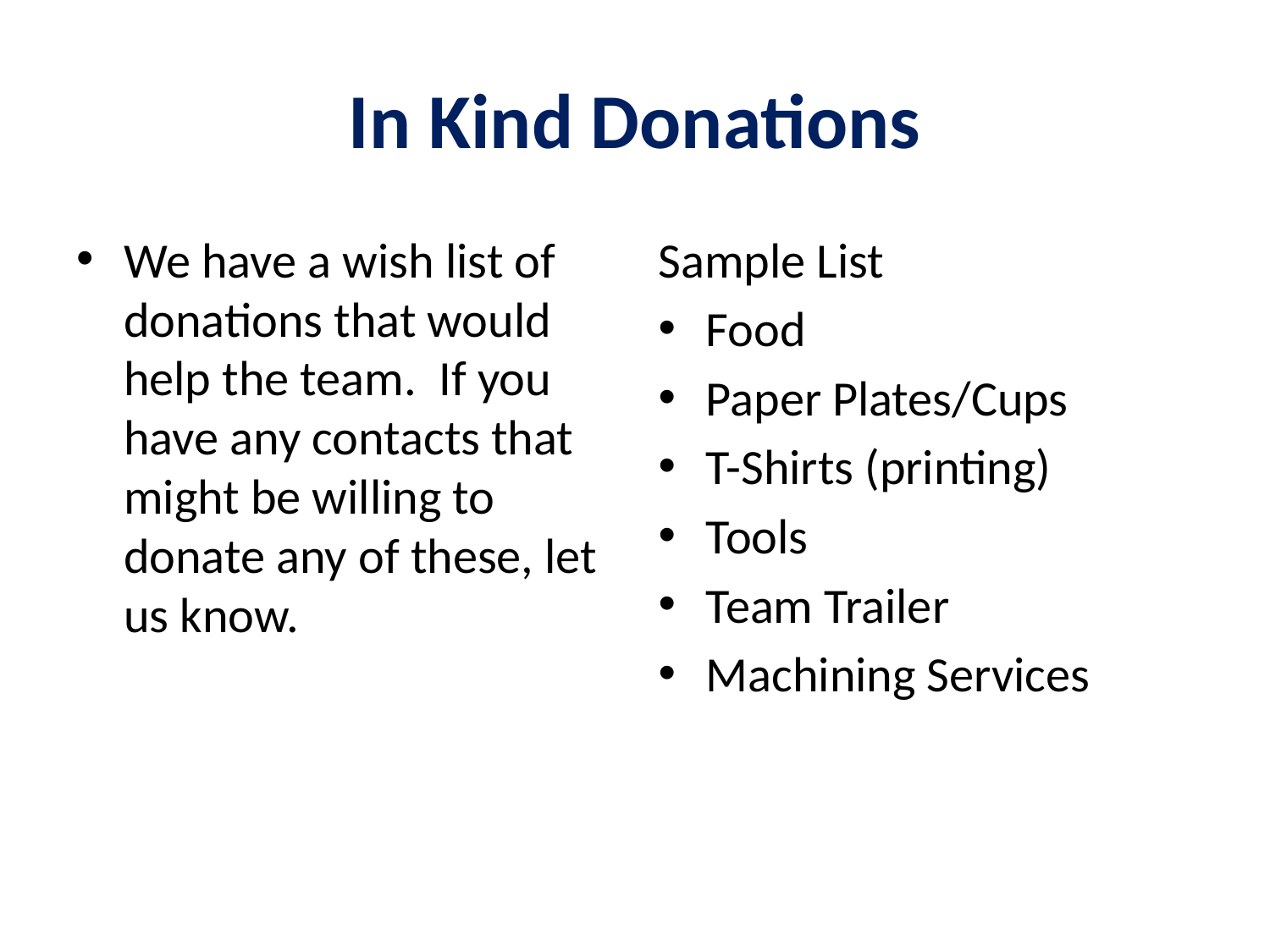

# In Kind Donations
We have a wish list of donations that would help the team.  If you have any contacts that might be willing to donate any of these, let us know.

Sample List
Food
Paper Plates/Cups
T-Shirts (printing)
Tools
Team Trailer
Machining Services